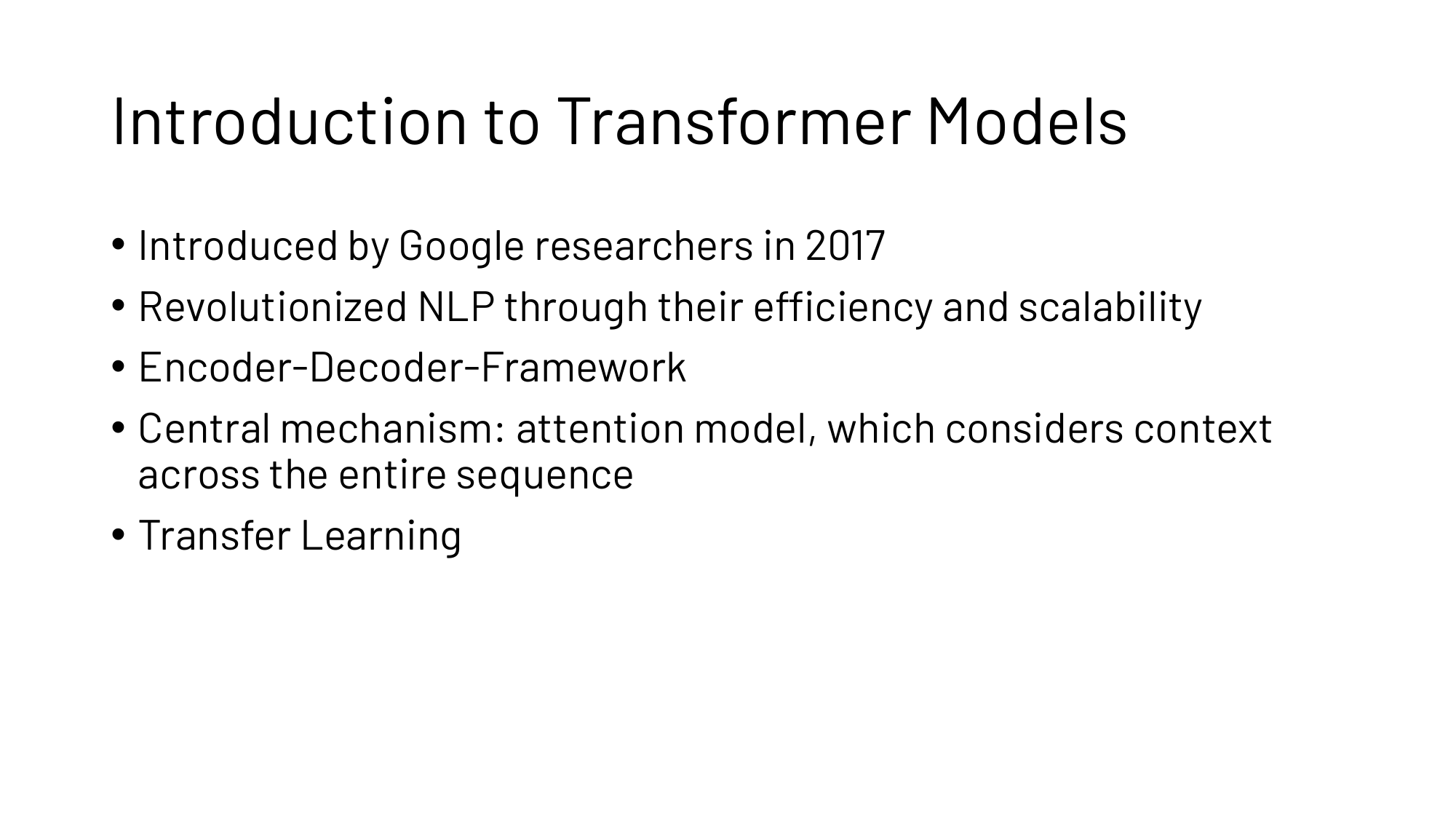

# Introduction to Transformer Models
Introduced by Google researchers in 2017
Revolutionized NLP through their efficiency and scalability
Encoder-Decoder-Framework
Central mechanism: attention model, which considers context across the entire sequence
Transfer Learning